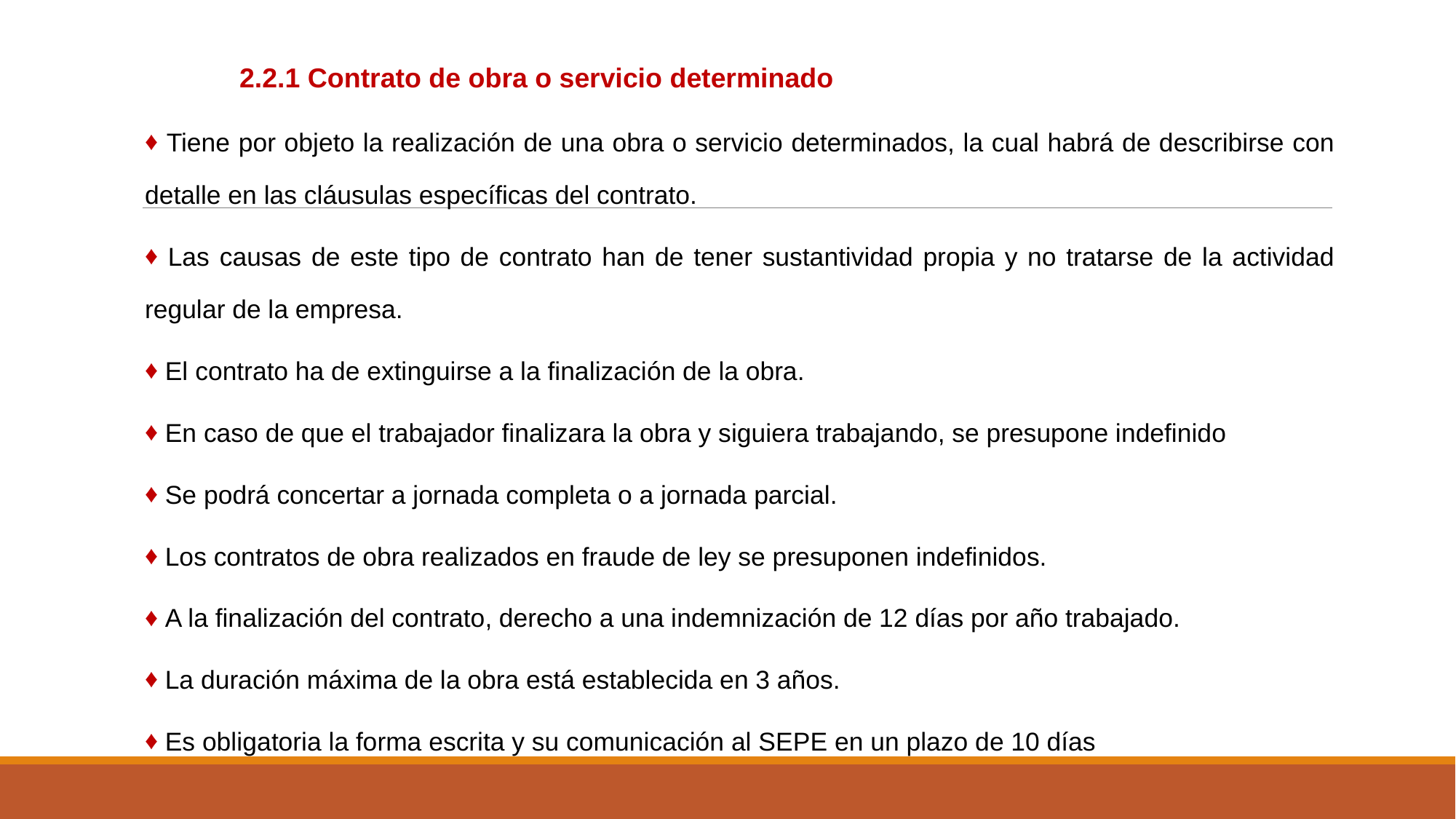

2.2.1 Contrato de obra o servicio determinado
 Tiene por objeto la realización de una obra o servicio determinados, la cual habrá de describirse con detalle en las cláusulas específicas del contrato.
 Las causas de este tipo de contrato han de tener sustantividad propia y no tratarse de la actividad regular de la empresa.
 El contrato ha de extinguirse a la finalización de la obra.
 En caso de que el trabajador finalizara la obra y siguiera trabajando, se presupone indefinido
 Se podrá concertar a jornada completa o a jornada parcial.
 Los contratos de obra realizados en fraude de ley se presuponen indefinidos.
 A la finalización del contrato, derecho a una indemnización de 12 días por año trabajado.
 La duración máxima de la obra está establecida en 3 años.
 Es obligatoria la forma escrita y su comunicación al SEPE en un plazo de 10 días